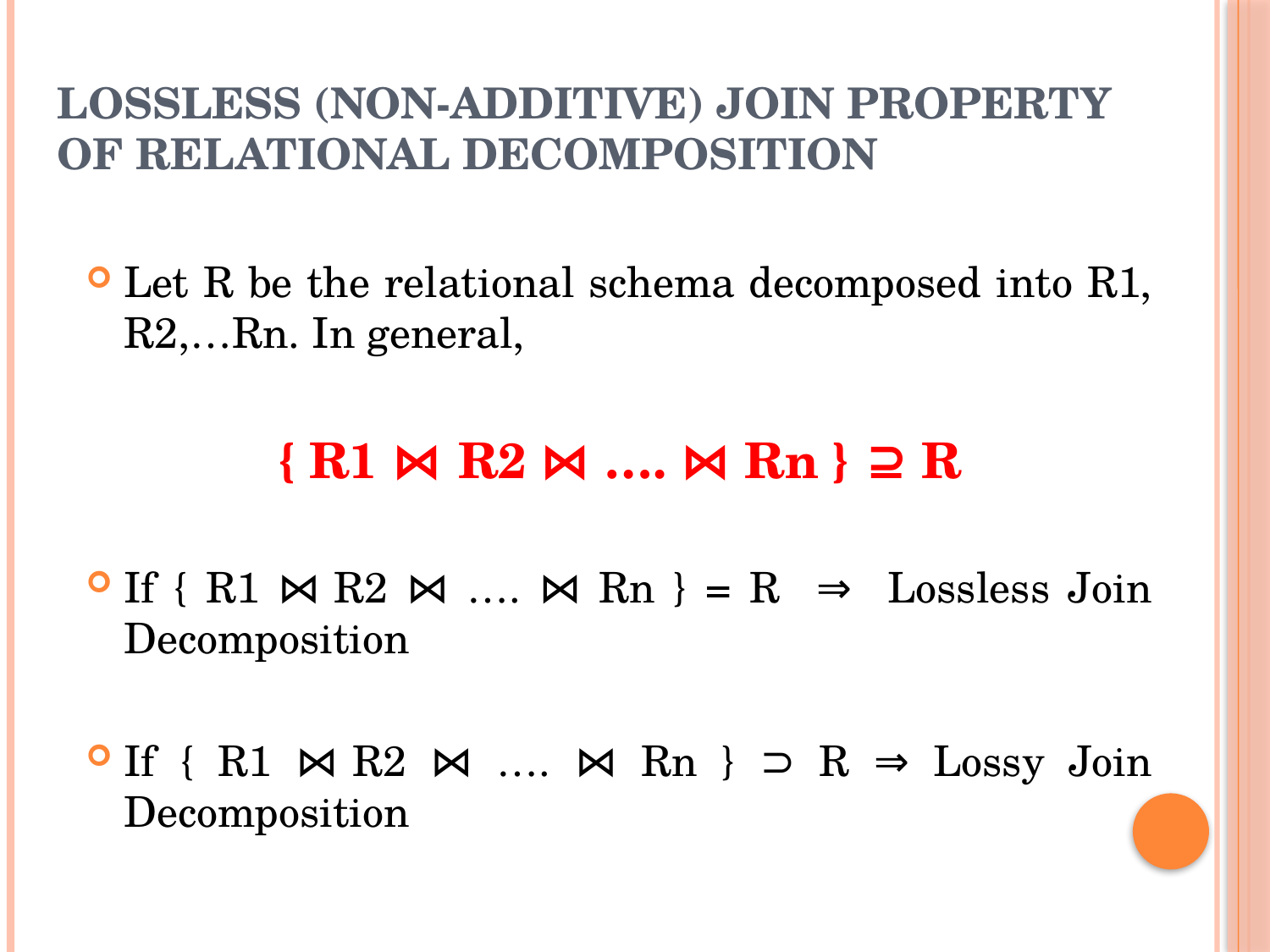

# Lossless (Non-additive) Join Property of Relational Decomposition
Let R be the relational schema decomposed into R1, R2,…Rn. In general,

{ R1 ⋈ R2 ⋈ …. ⋈ Rn } ⊇ R

If { R1 ⋈ R2 ⋈ …. ⋈ Rn } = R  ⇒  Lossless Join Decomposition

If { R1 ⋈ R2 ⋈ …. ⋈ Rn } ⊃ R ⇒ Lossy Join Decomposition